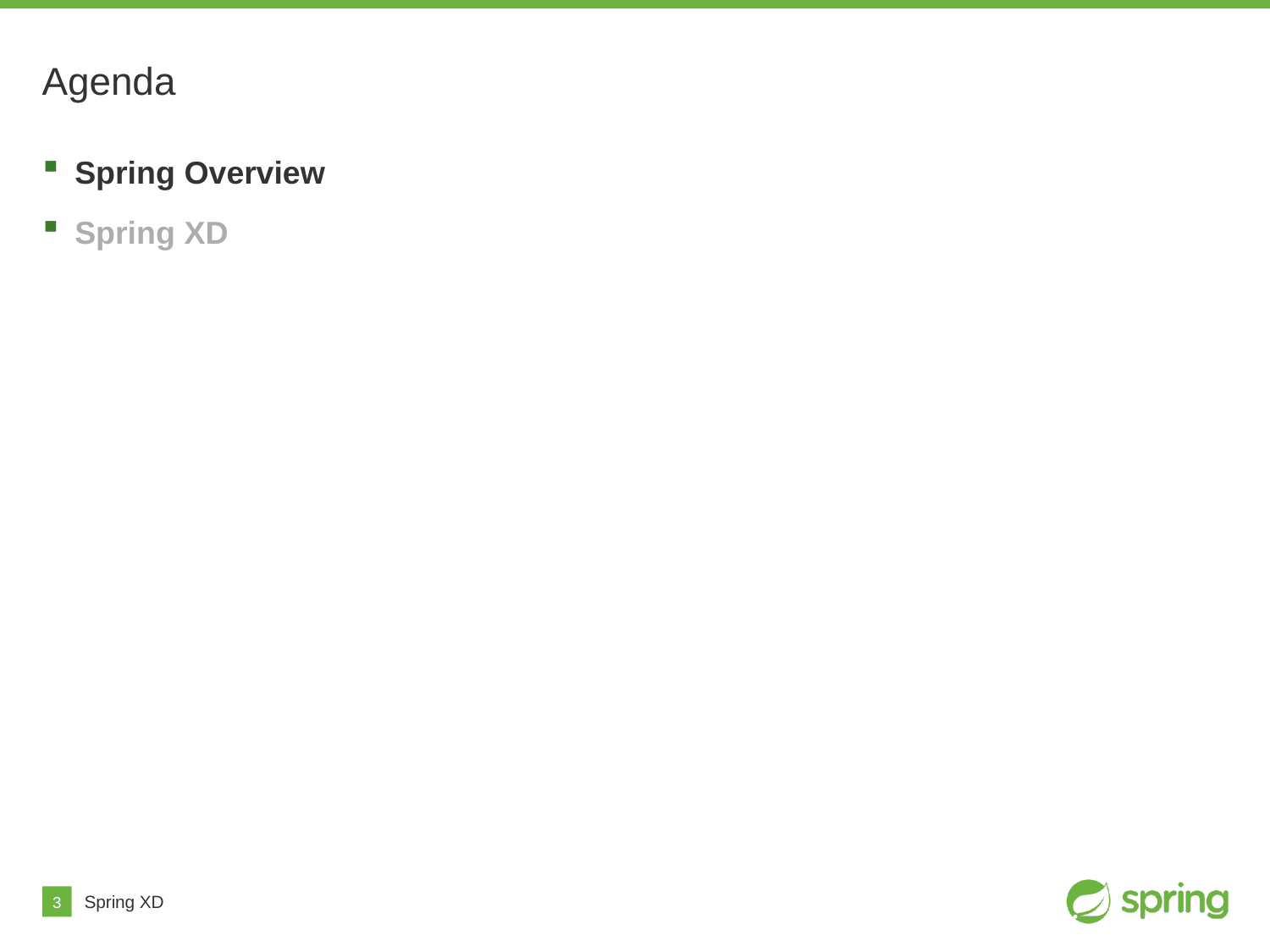

# Agenda
Spring Overview
Spring XD
Spring XD